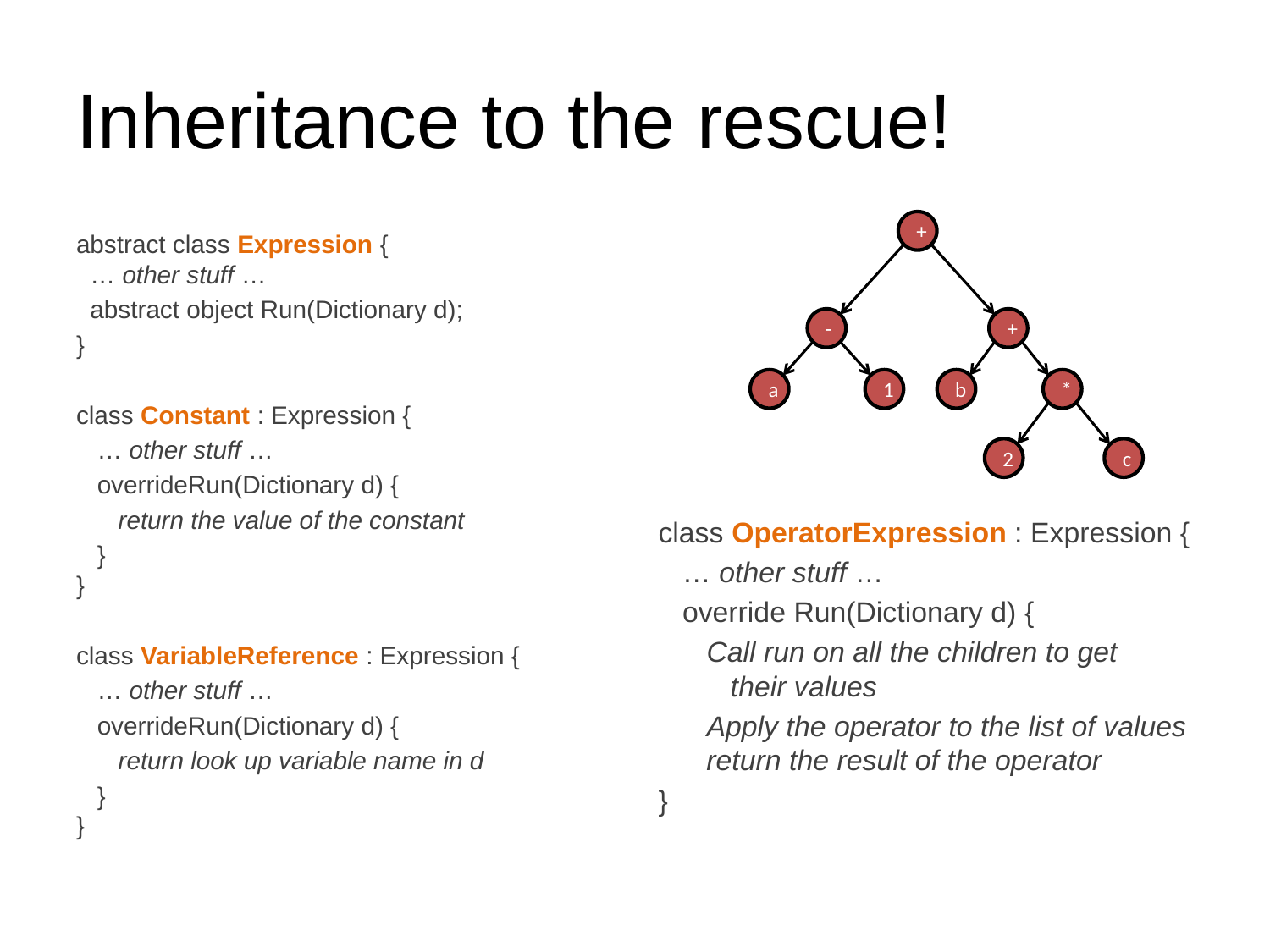

# Inheritance to the rescue!
+
-
+
a
1
b
*
2
c
abstract class Expression {
  … other stuff …
  abstract object Run(Dictionary d);
}

class Constant : Expression {
   … other stuff …
   overrideRun(Dictionary d) {
      return the value of the constant
   }
}

class VariableReference : Expression {
   … other stuff …
   overrideRun(Dictionary d) {
      return look up variable name in d
   }
}

class OperatorExpression : Expression {
   … other stuff …
   override Run(Dictionary d) {
      Call run on all the children to get
         their values
      Apply the operator to the list of values
      return the result of the operator
}